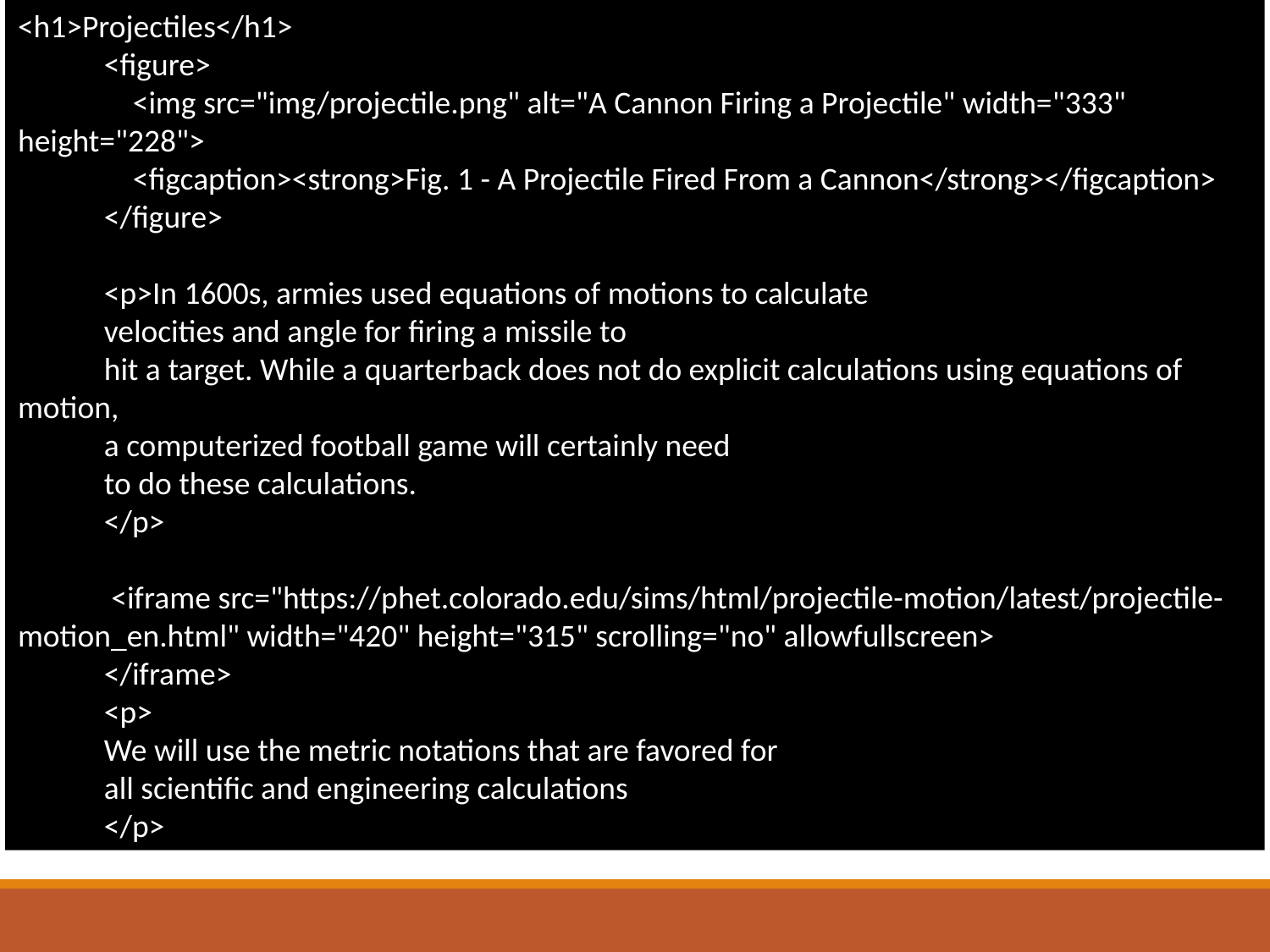

<h1>Projectiles</h1>
            <figure>
                <img src="img/projectile.png" alt="A Cannon Firing a Projectile" width="333" height="228">
                <figcaption><strong>Fig. 1 - A Projectile Fired From a Cannon</strong></figcaption>
            </figure>

            <p>In 1600s, armies used equations of motions to calculate
            velocities and angle for firing a missile to
            hit a target. While a quarterback does not do explicit calculations using equations of motion,
            a computerized football game will certainly need
            to do these calculations.
            </p>

             <iframe src="https://phet.colorado.edu/sims/html/projectile-motion/latest/projectile-motion_en.html" width="420" height="315" scrolling="no" allowfullscreen>
            </iframe>
            <p>
            We will use the metric notations that are favored for
            all scientific and engineering calculations
            </p>
#